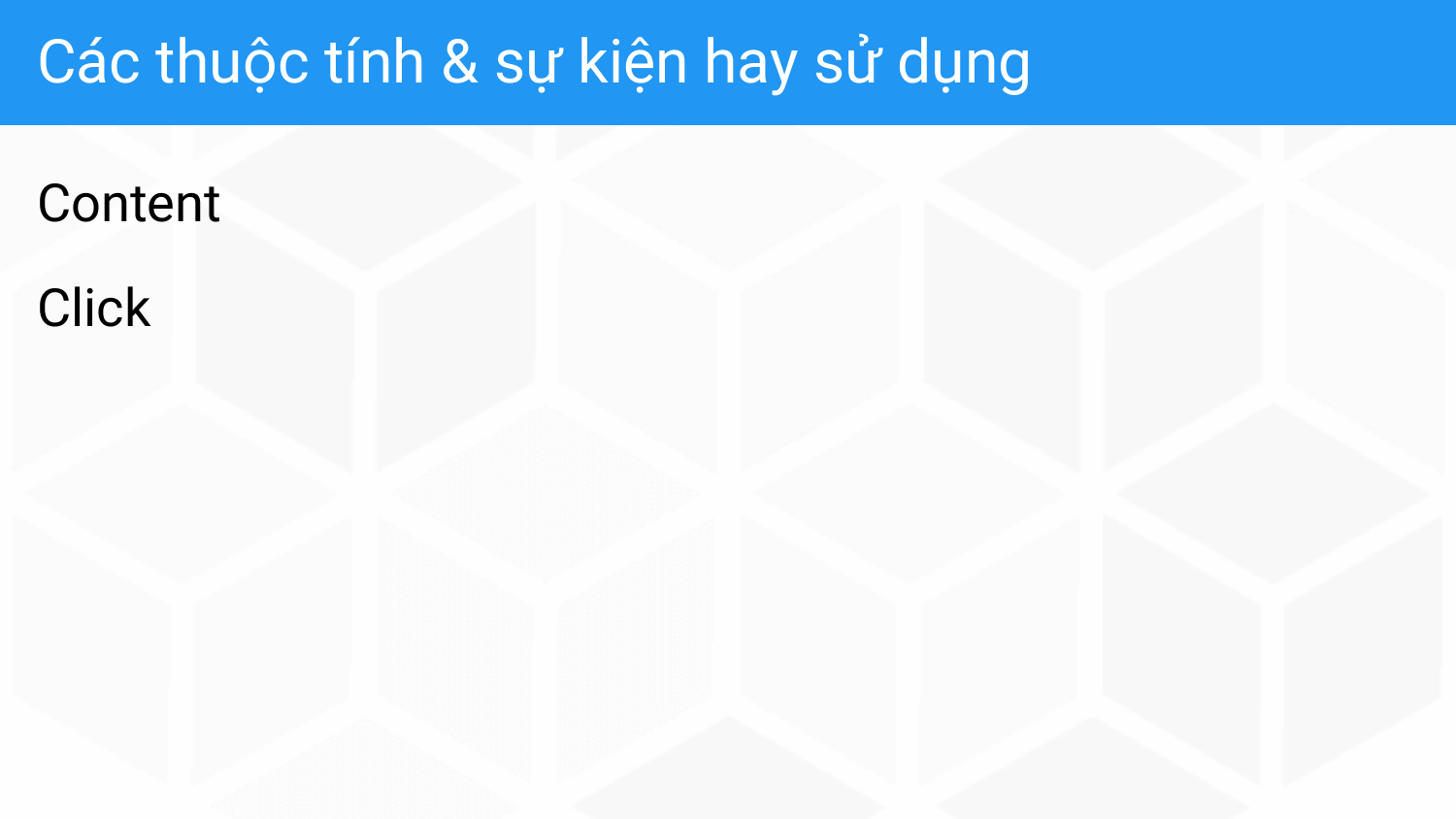

# Các thuộc tính & sự kiện hay sử dụng
Content
Click